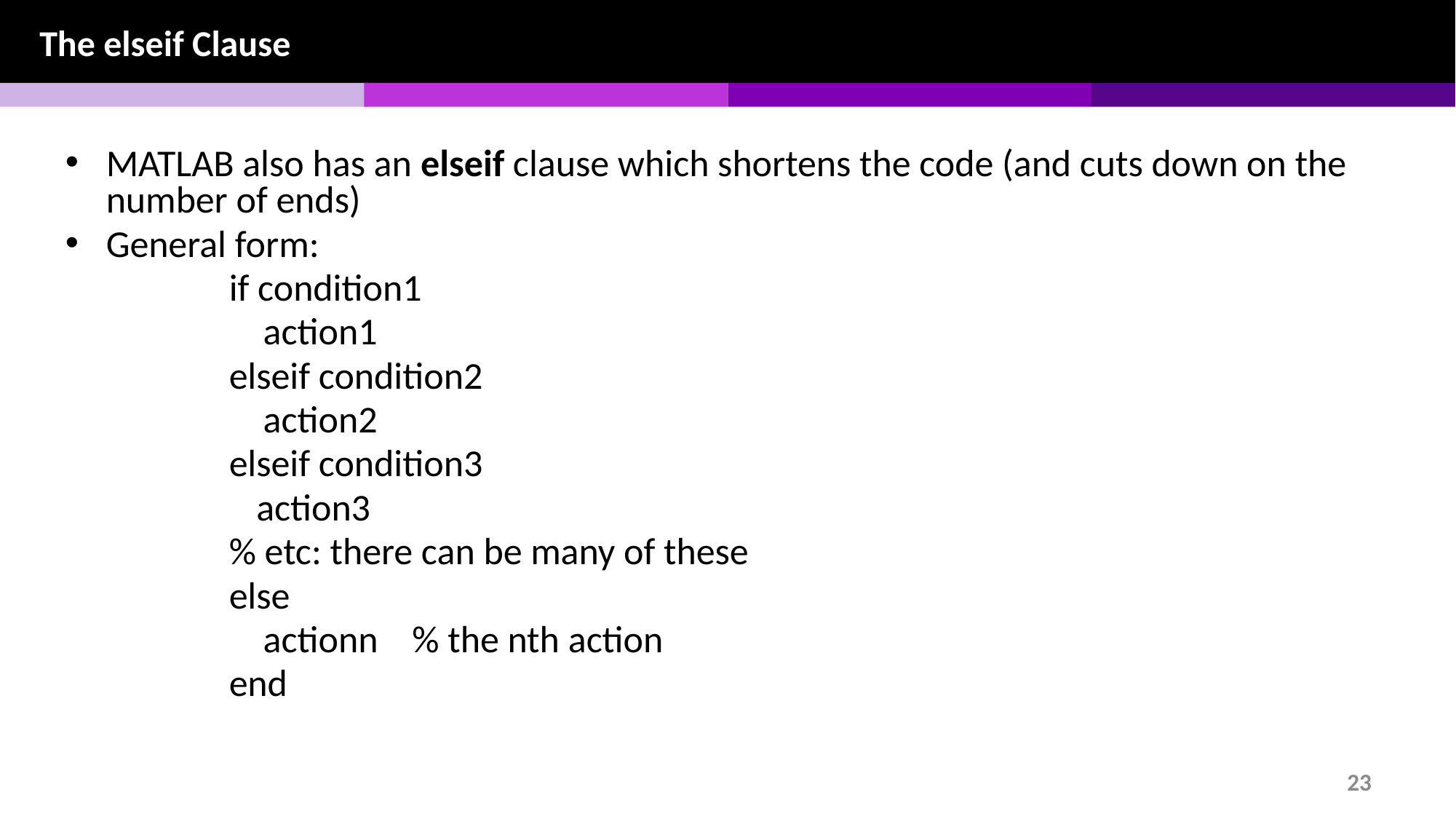

The elseif Clause
MATLAB also has an elseif clause which shortens the code (and cuts down on the number of ends)
General form:
if condition1
    action1
elseif condition2
    action2
elseif condition3
	action3
% etc: there can be many of these
else
    actionn    % the nth action
end